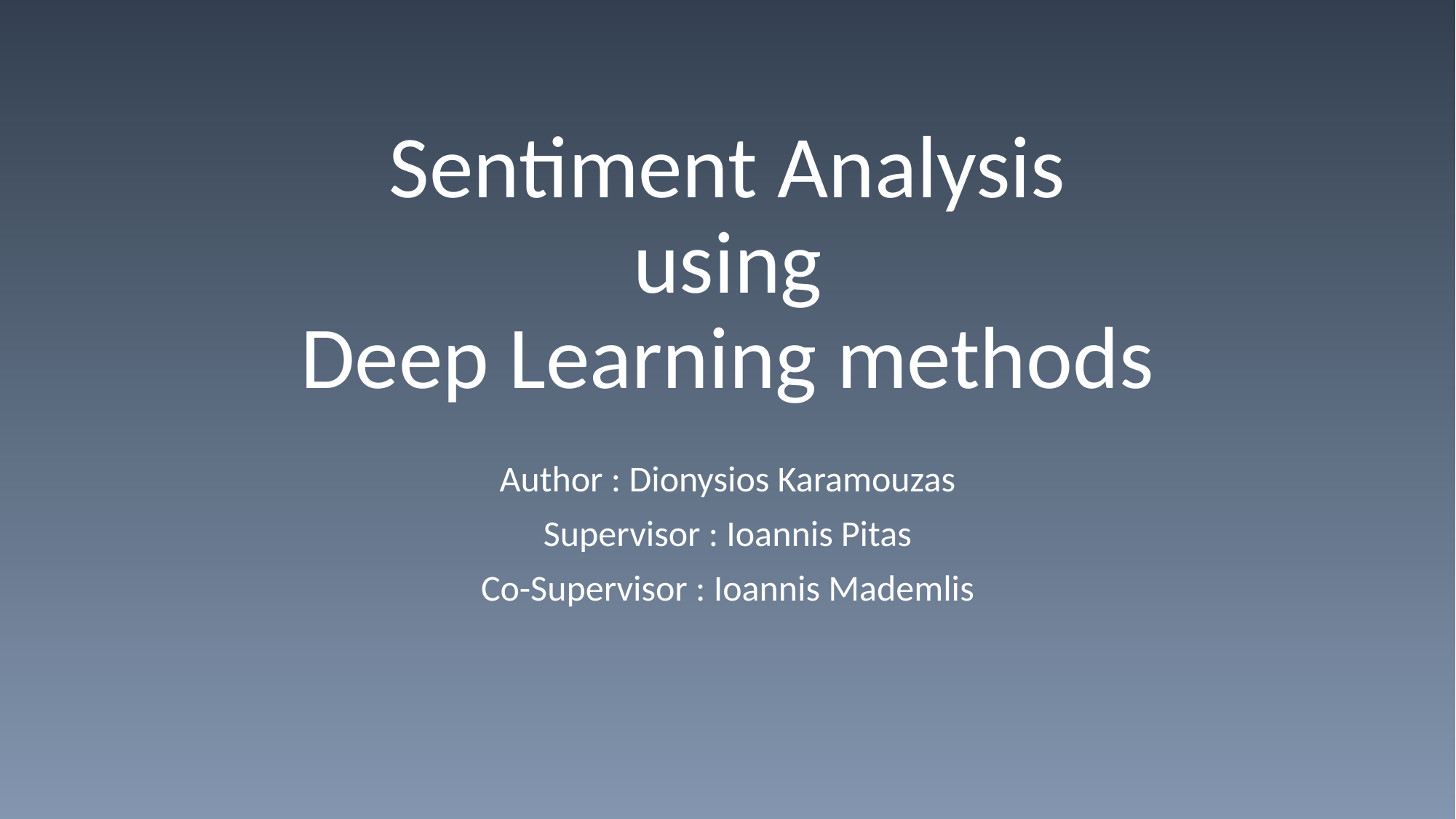

# Sentiment Analysis using Deep Learning methods
Author : Dionysios Karamouzas
Supervisor : Ioannis Pitas
Co-Supervisor : Ioannis Mademlis